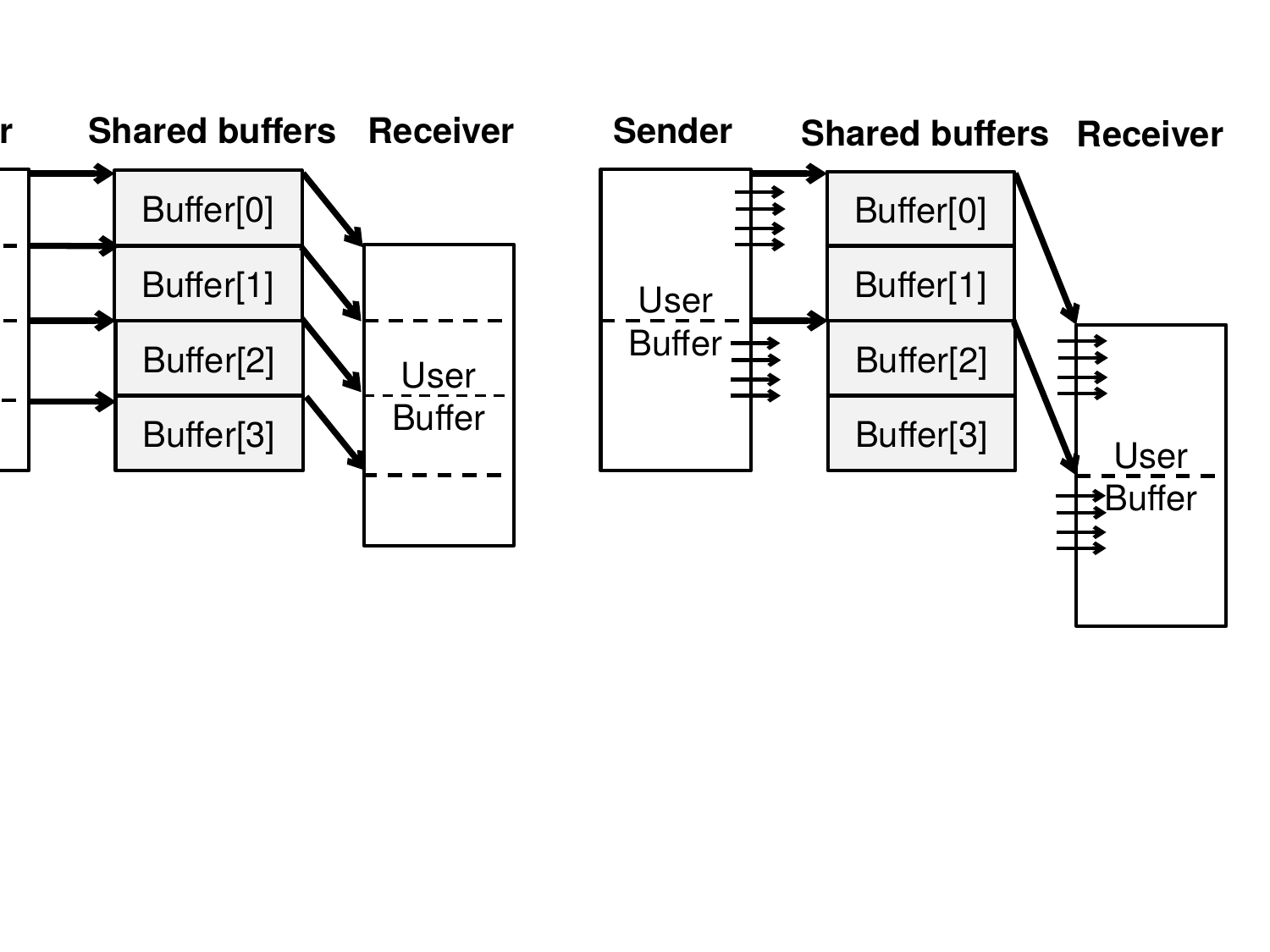

Sender
Shared buffers
Receiver
User Buffer
Buffer[0]
User Buffer
Buffer[1]
Buffer[2]
Buffer[3]

Sender

Shared buffers
Receiver
User Buffer
Buffer[0]
Buffer[1]
Buffer[2]
User Buffer
Buffer[3]